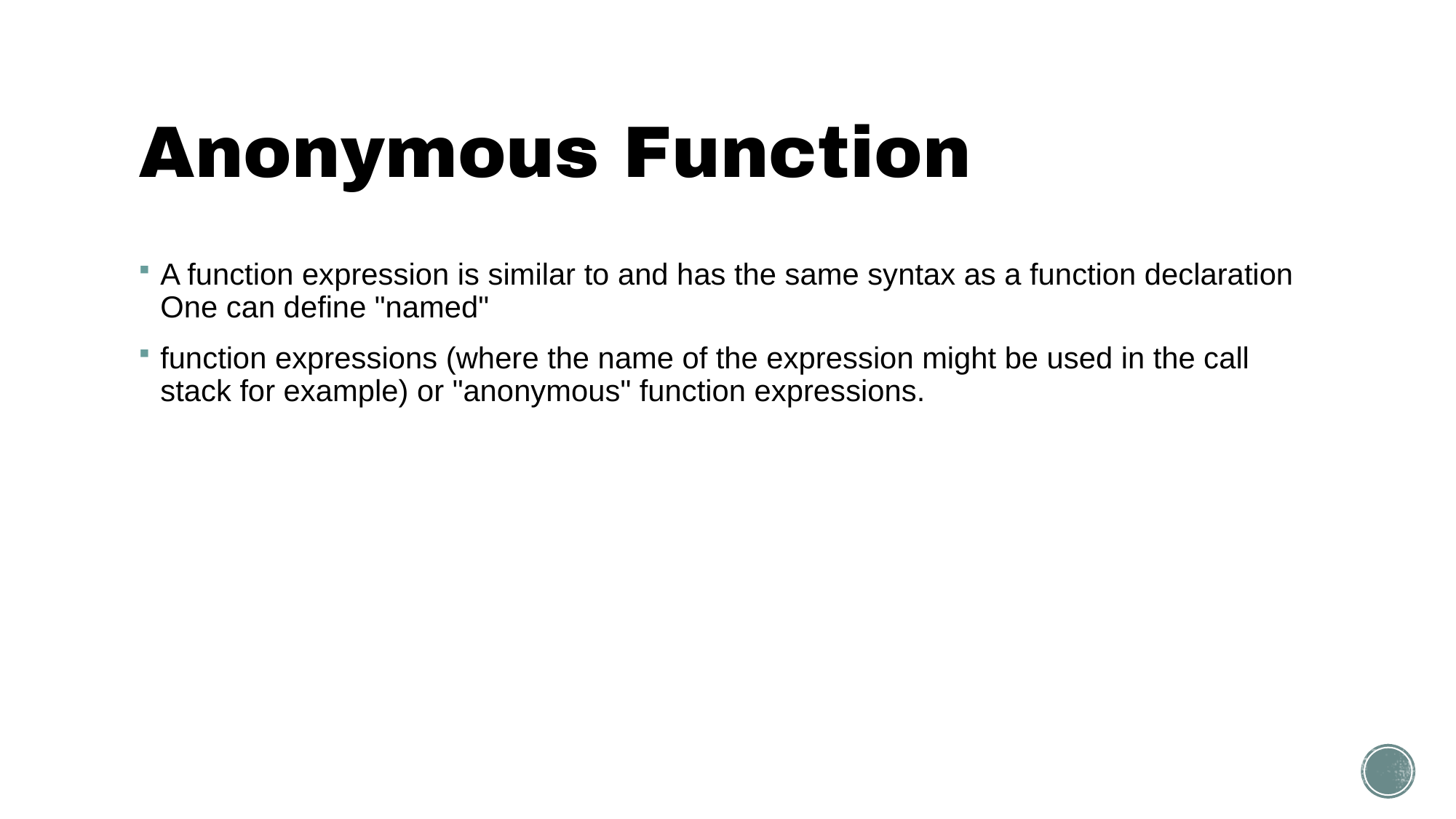

# Anonymous Function
A function expression is similar to and has the same syntax as a function declaration One can define "named"
function expressions (where the name of the expression might be used in the call stack for example) or "anonymous" function expressions.